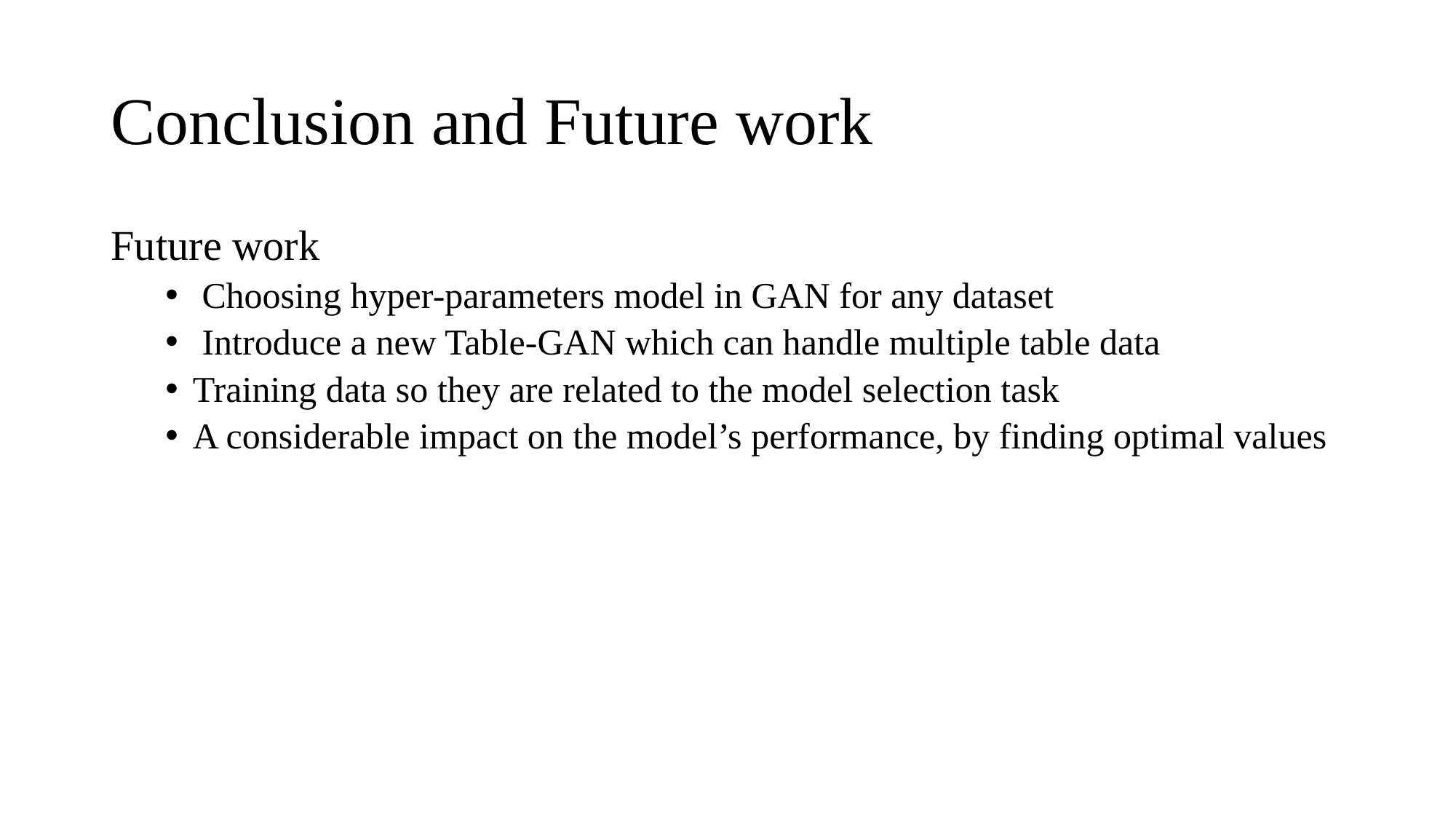

# Conclusion and Future work
Future work
 Choosing hyper-parameters model in GAN for any dataset
 Introduce a new Table-GAN which can handle multiple table data
Training data so they are related to the model selection task
A considerable impact on the model’s performance, by finding optimal values